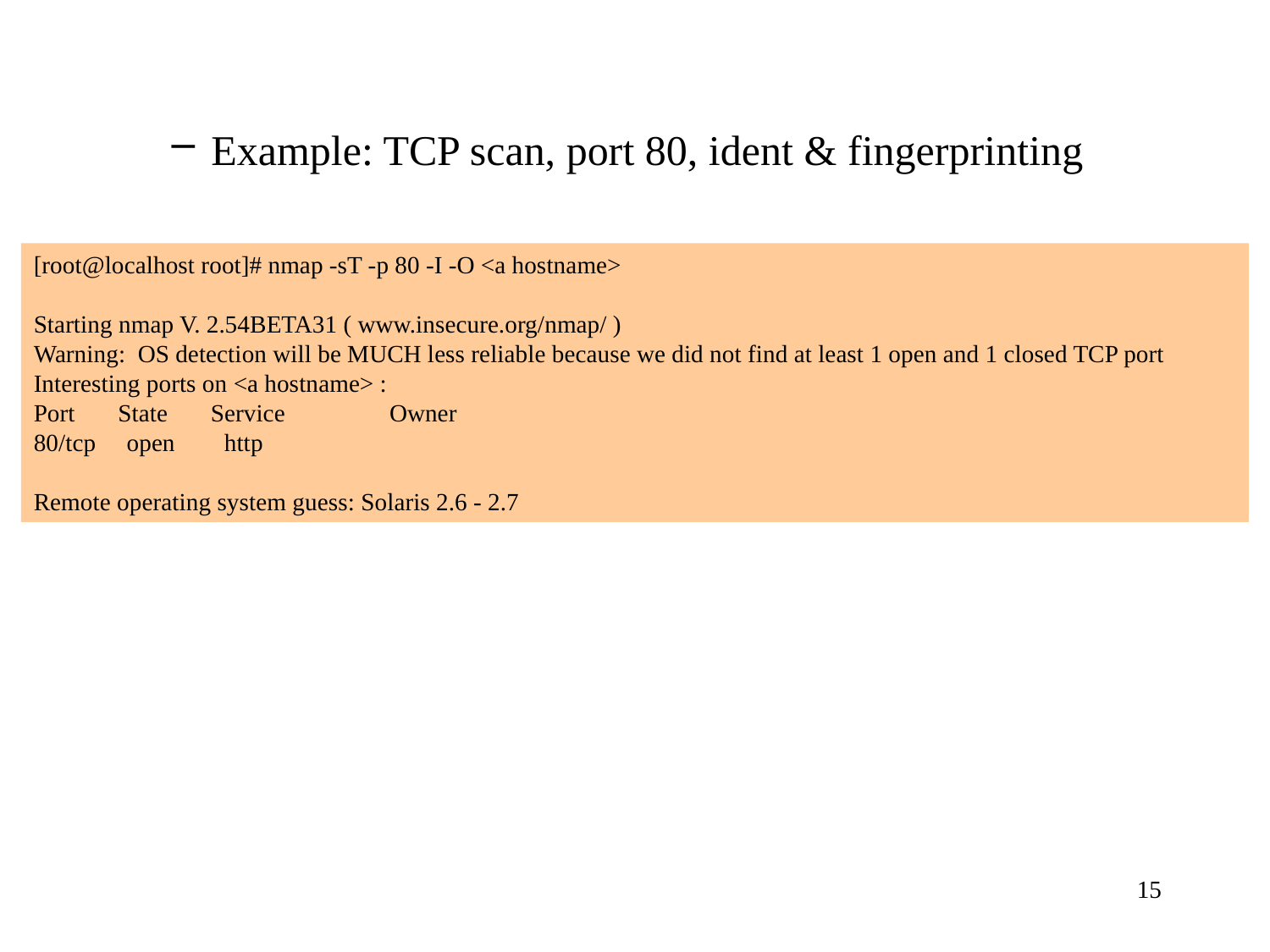

Example: TCP scan, port 80, ident & fingerprinting

[root@localhost root]# nmap -sT -p 80 -I -O <a hostname>

Starting nmap V. 2.54BETA31 ( www.insecure.org/nmap/ )
Warning:  OS detection will be MUCH less reliable because we did not find at least 1 open and 1 closed TCP port
Interesting ports on <a hostname> :
Port       State       Service                 Owner
80/tcp     open        http

Remote operating system guess: Solaris 2.6 - 2.7
15